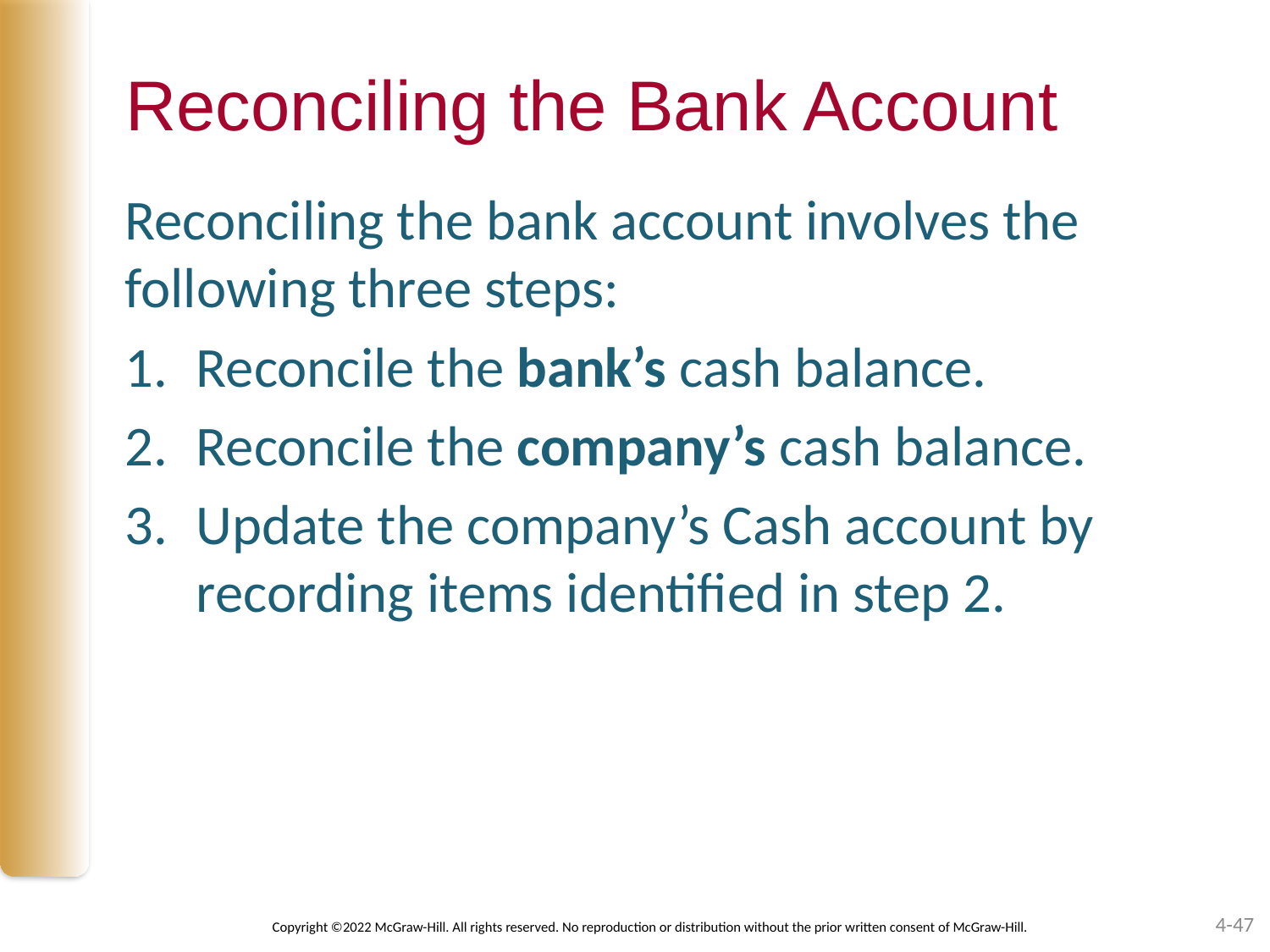

# Reconciling the Bank Account
Reconciling the bank account involves the following three steps:
Reconcile the bank’s cash balance.
Reconcile the company’s cash balance.
Update the company’s Cash account by recording items identified in step 2.
4-47
Copyright ©2022 McGraw-Hill. All rights reserved. No reproduction or distribution without the prior written consent of McGraw-Hill.